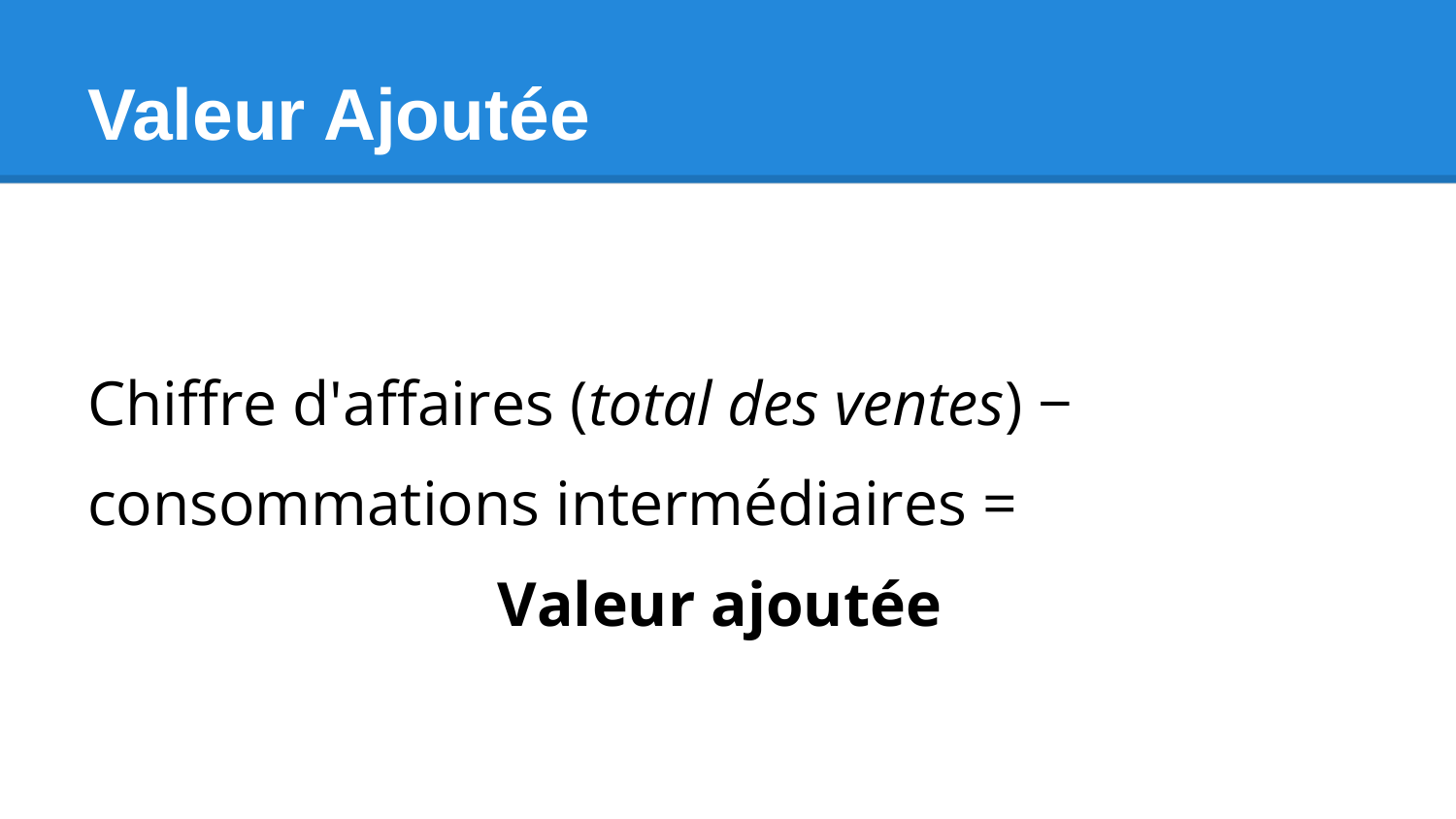

# Valeur Ajoutée
Chiffre d'affaires (total des ventes) − consommations intermédiaires =
Valeur ajoutée